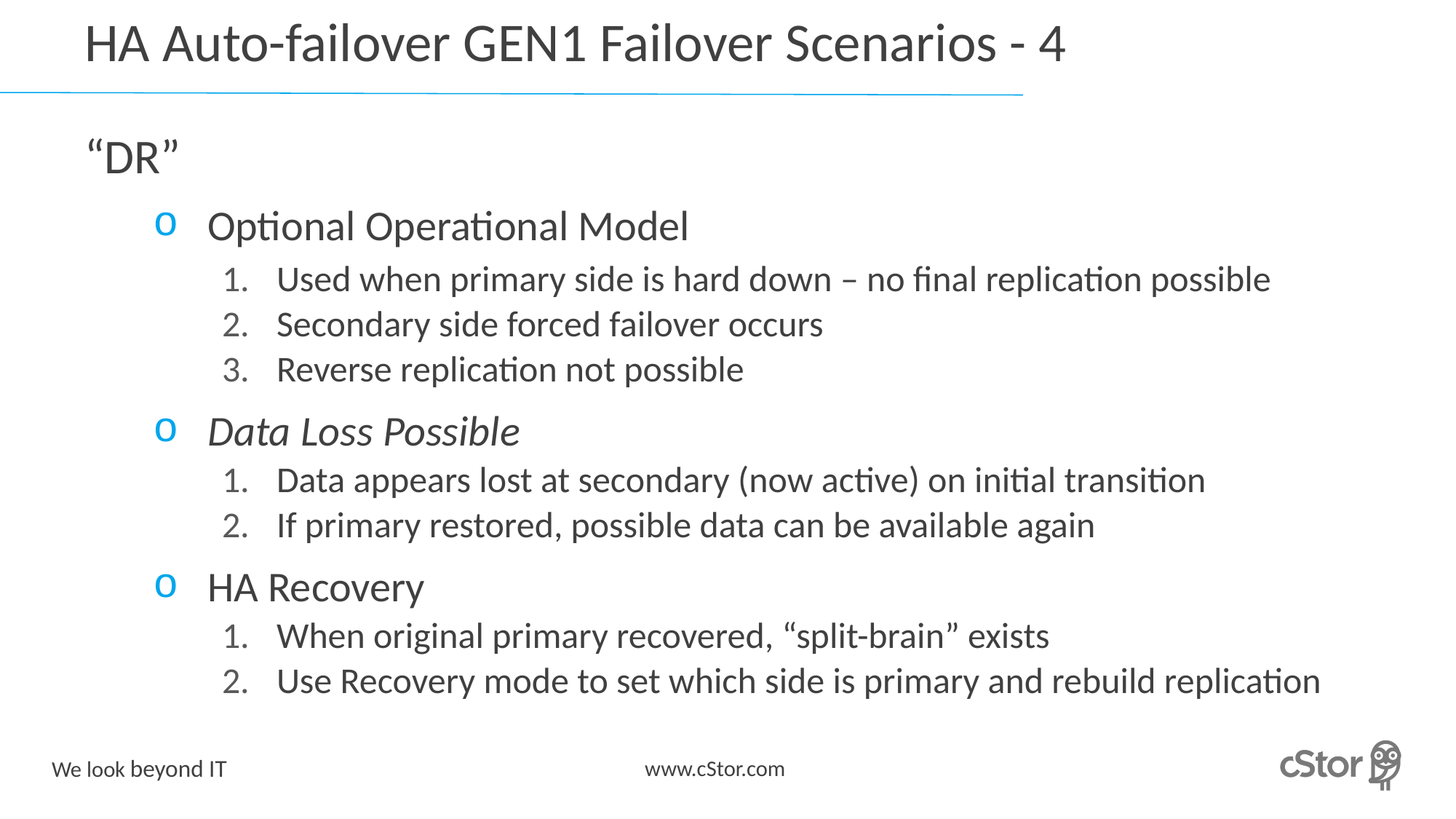

# HA Auto-failover GEN1 Failover Scenarios - 4
“DR”
Optional Operational Model
Used when primary side is hard down – no final replication possible
Secondary side forced failover occurs
Reverse replication not possible
Data Loss Possible
Data appears lost at secondary (now active) on initial transition
If primary restored, possible data can be available again
HA Recovery
When original primary recovered, “split-brain” exists
Use Recovery mode to set which side is primary and rebuild replication